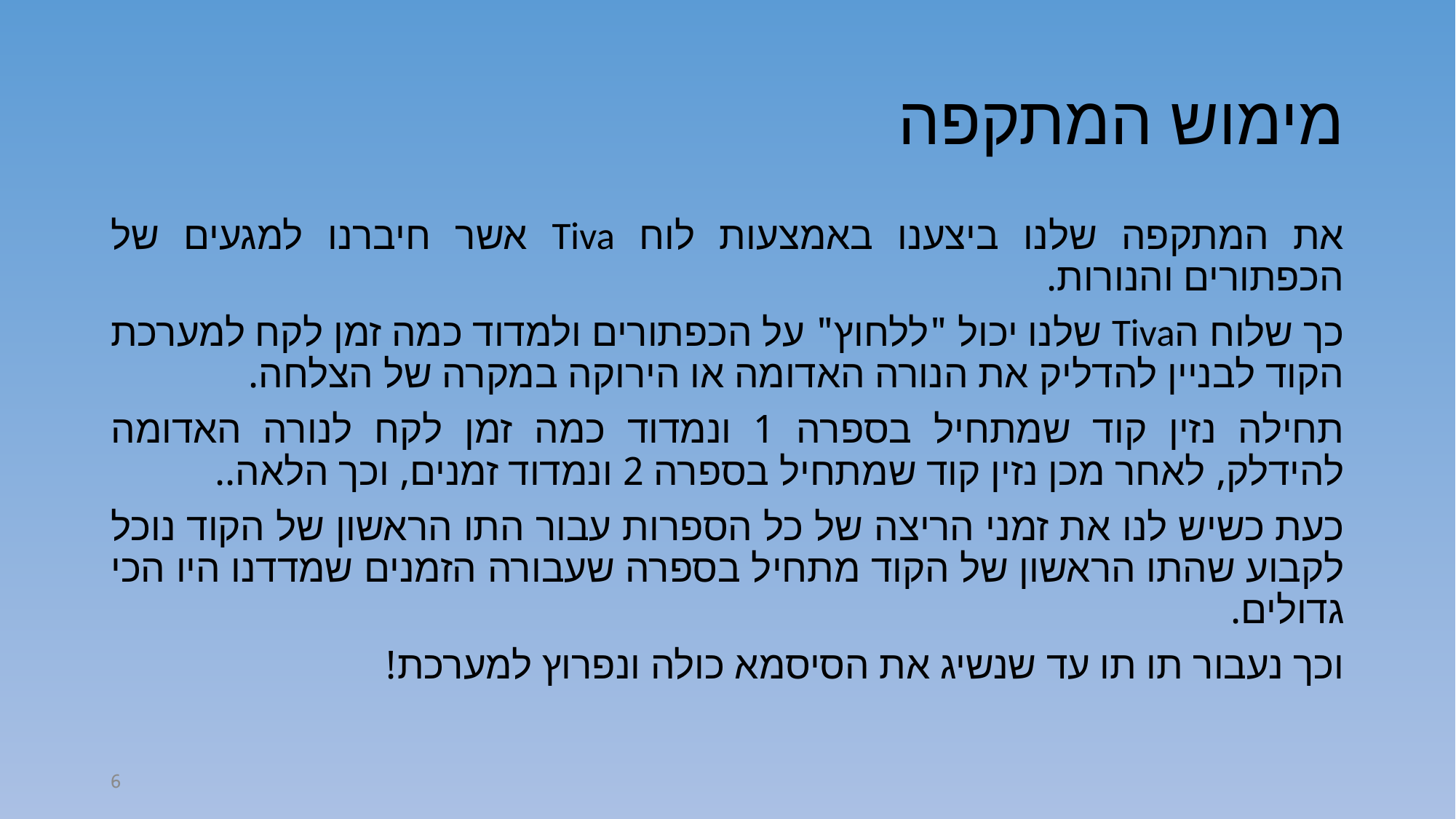

# מימוש המתקפה
את המתקפה שלנו ביצענו באמצעות לוח Tiva אשר חיברנו למגעים של הכפתורים והנורות.
כך שלוח הTiva שלנו יכול "ללחוץ" על הכפתורים ולמדוד כמה זמן לקח למערכת הקוד לבניין להדליק את הנורה האדומה או הירוקה במקרה של הצלחה.
תחילה נזין קוד שמתחיל בספרה 1 ונמדוד כמה זמן לקח לנורה האדומה להידלק, לאחר מכן נזין קוד שמתחיל בספרה 2 ונמדוד זמנים, וכך הלאה..
כעת כשיש לנו את זמני הריצה של כל הספרות עבור התו הראשון של הקוד נוכל לקבוע שהתו הראשון של הקוד מתחיל בספרה שעבורה הזמנים שמדדנו היו הכי גדולים.
וכך נעבור תו תו עד שנשיג את הסיסמא כולה ונפרוץ למערכת!

6